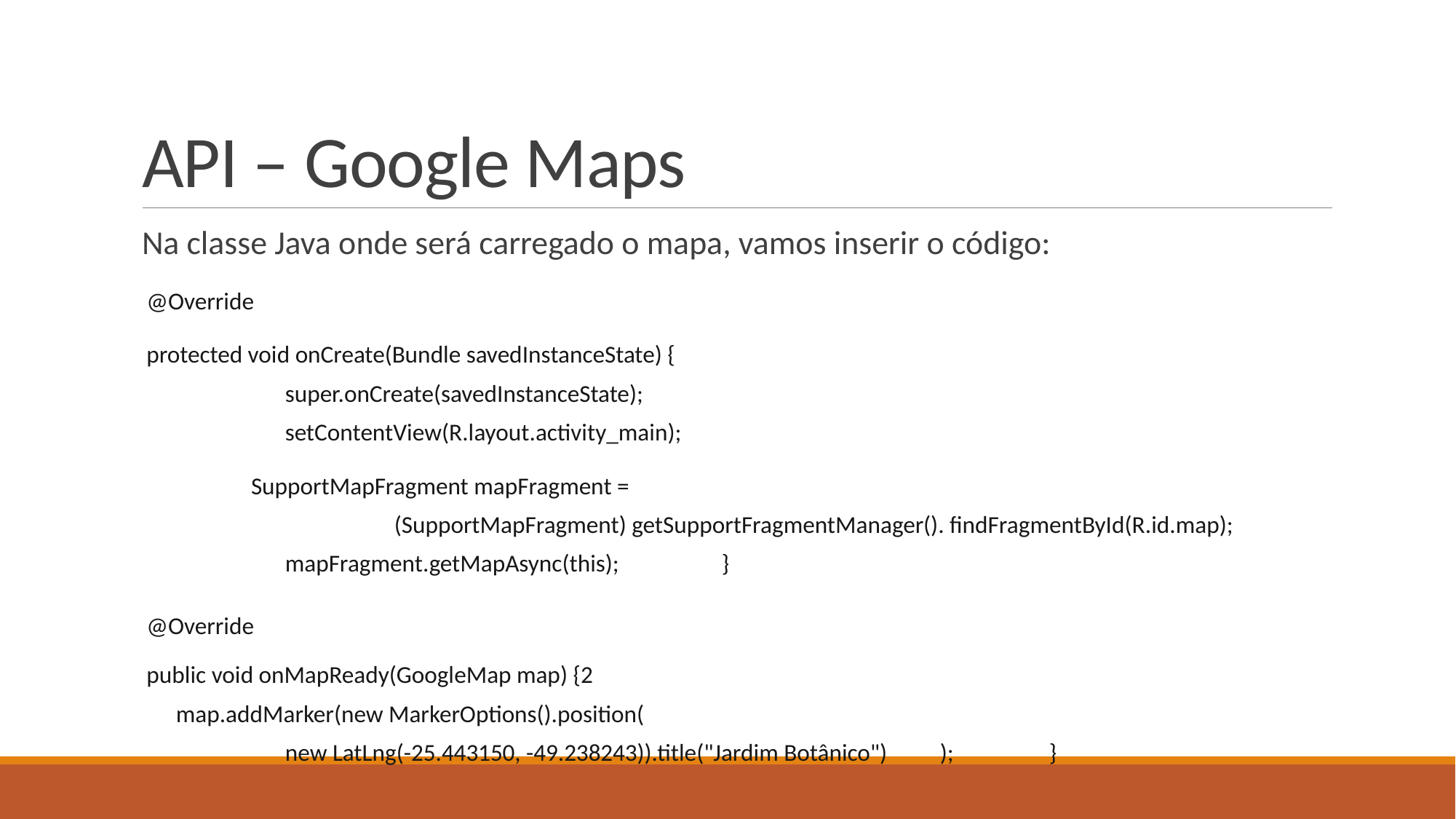

# API – Google Maps
Na classe Java onde será carregado o mapa, vamos inserir o código:
@Override
protected void onCreate(Bundle savedInstanceState) {
	super.onCreate(savedInstanceState);
	setContentView(R.layout.activity_main);
    	SupportMapFragment mapFragment =
		(SupportMapFragment) getSupportFragmentManager(). findFragmentById(R.id.map);
	mapFragment.getMapAsync(this);	}
@Override
public void onMapReady(GoogleMap map) {2
map.addMarker(new MarkerOptions().position(
	new LatLng(-25.443150, -49.238243)).title("Jardim Botânico")	);	}